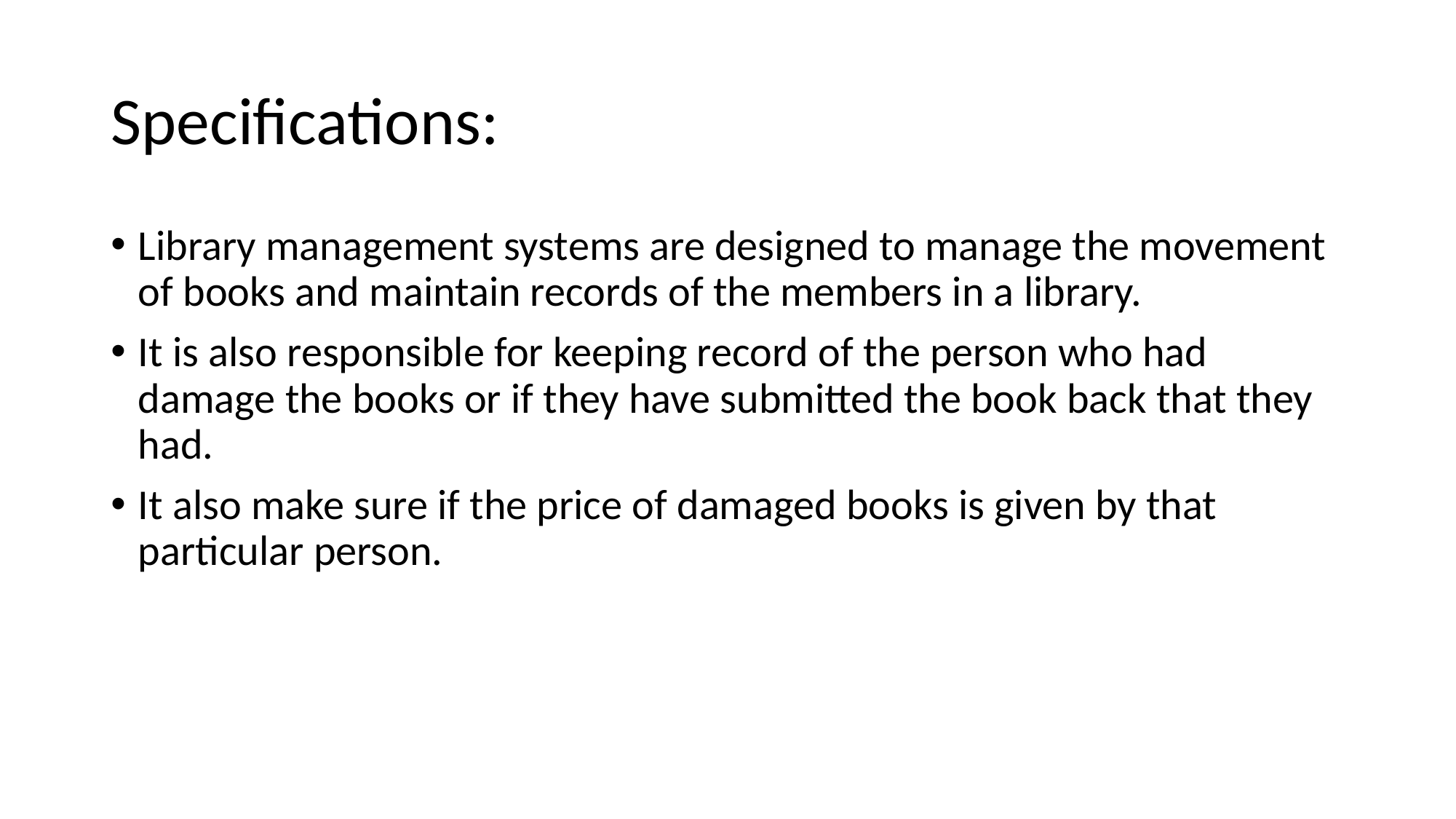

# Specifications:
Library management systems are designed to manage the movement of books and maintain records of the members in a library.
It is also responsible for keeping record of the person who had damage the books or if they have submitted the book back that they had.
It also make sure if the price of damaged books is given by that particular person.